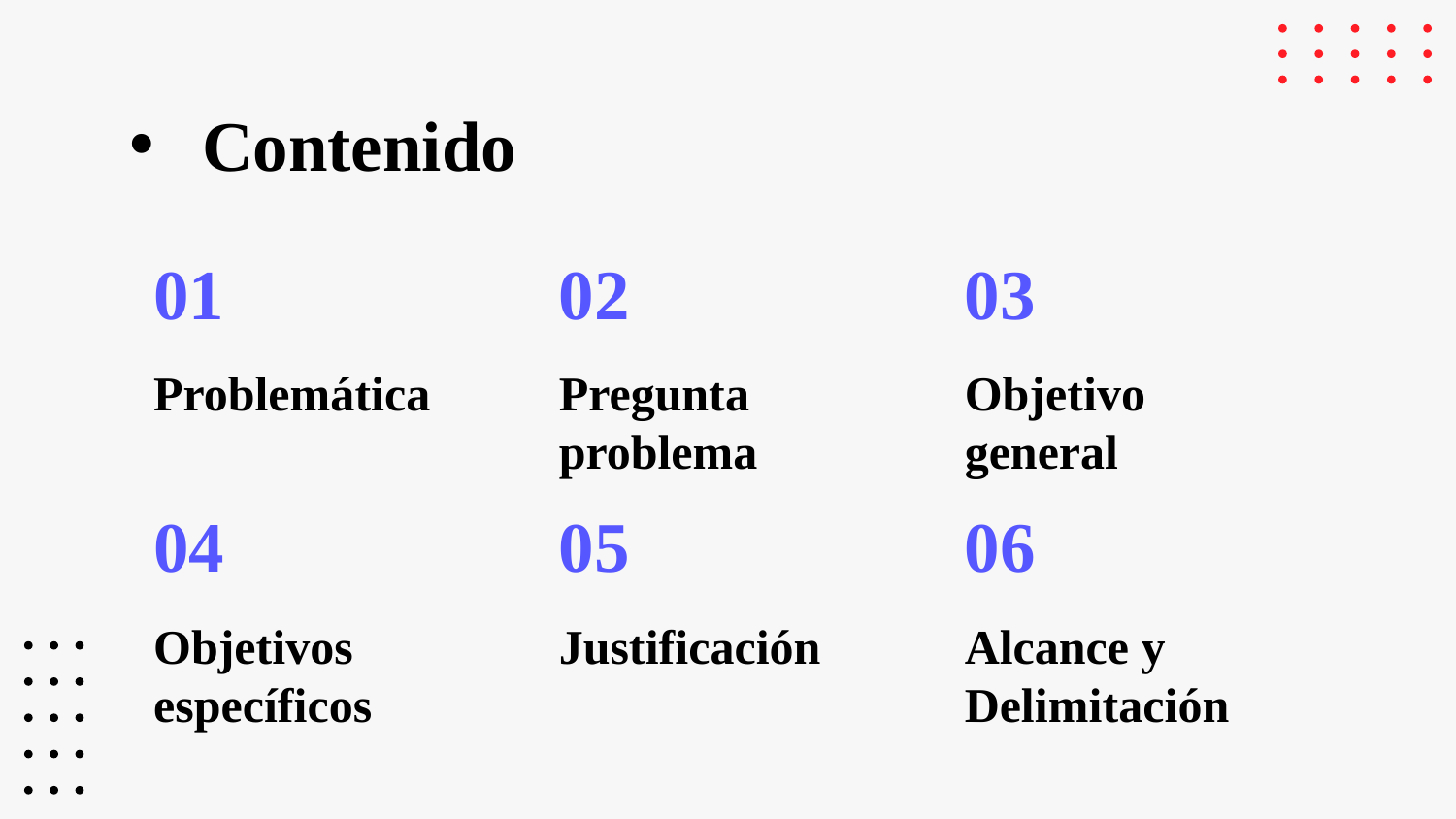

# Contenido
01
02
03
Problemática
Pregunta problema
Objetivo general
04
05
06
Objetivos específicos
Justificación
Alcance y Delimitación